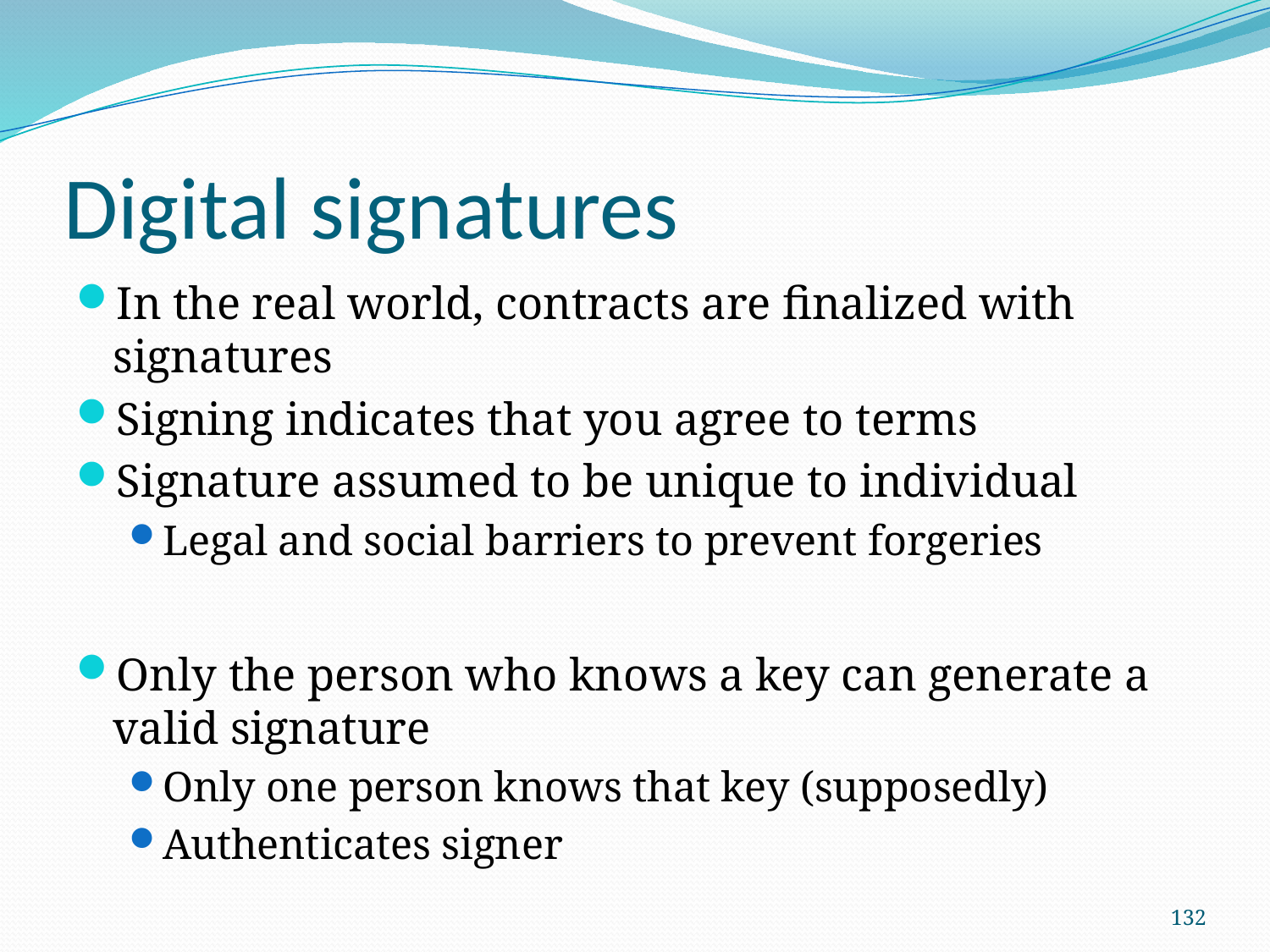

# Digital signatures
In the real world, contracts are finalized with signatures
Signing indicates that you agree to terms
Signature assumed to be unique to individual
Legal and social barriers to prevent forgeries

Only the person who knows a key can generate a valid signature
Only one person knows that key (supposedly)
Authenticates signer
132